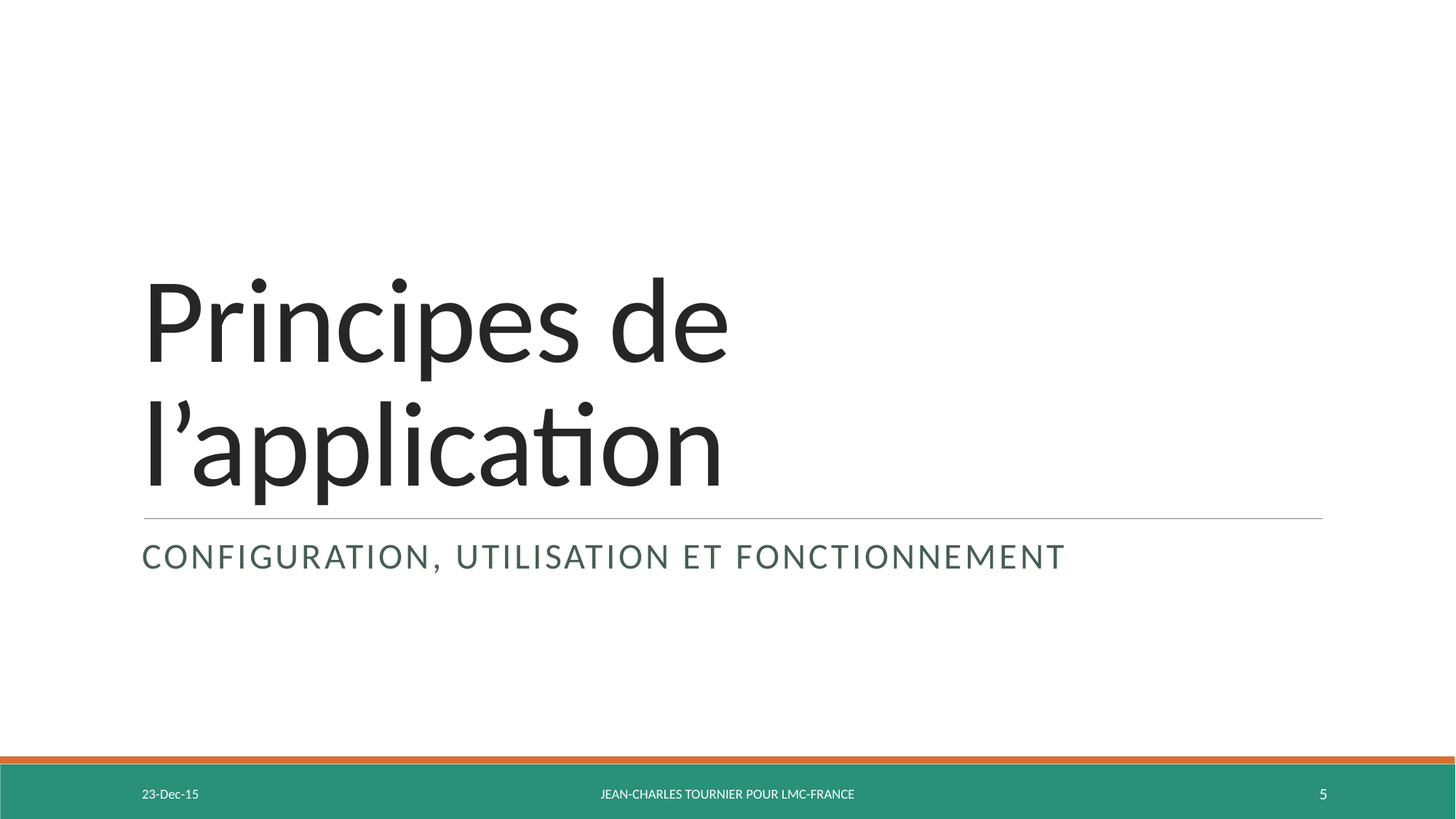

# Principes de l’application
Configuration, UTILISATION et Fonctionnement
23-Dec-15
Jean-Charles Tournier pour LMC-France
5